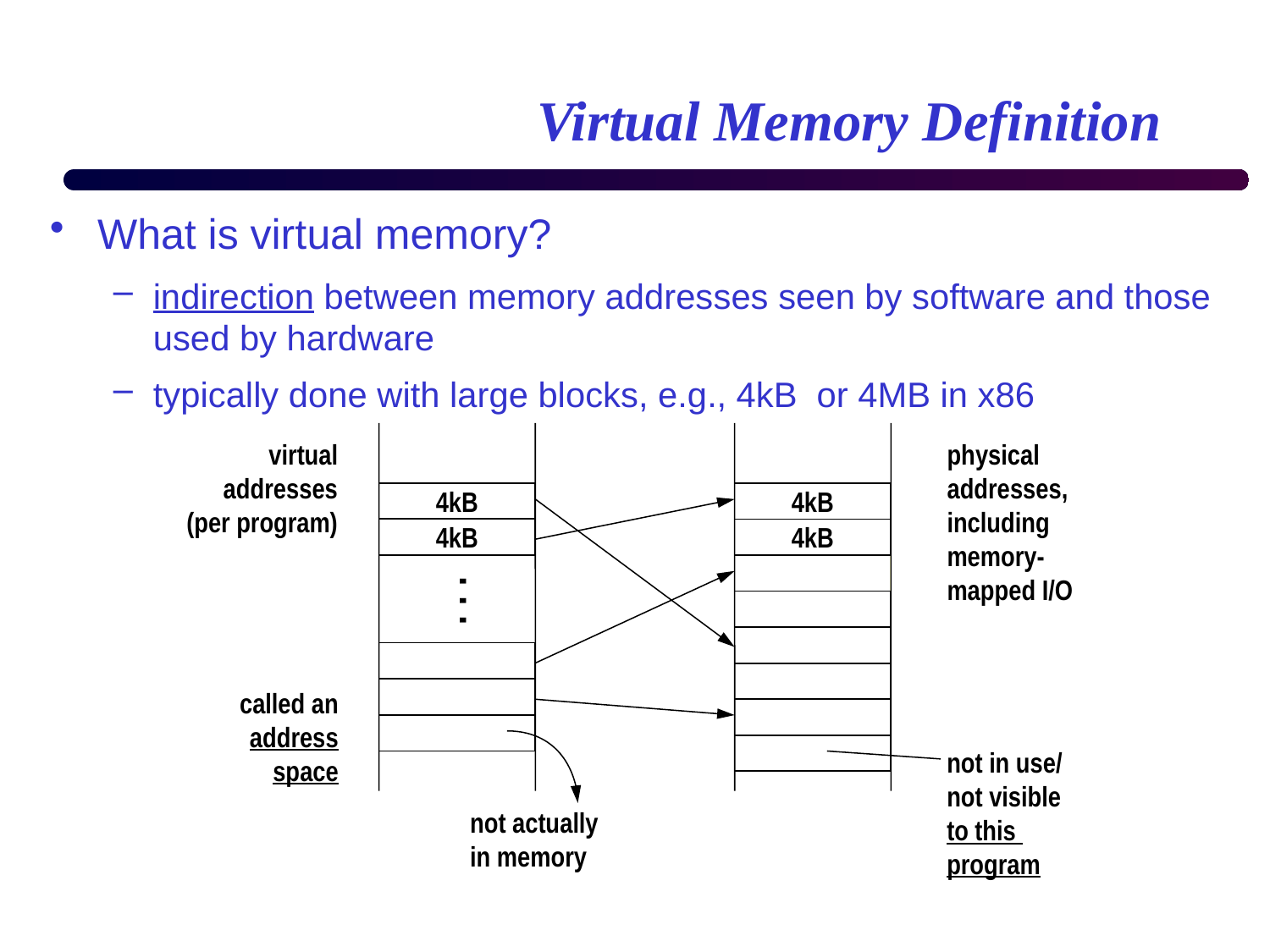

# Virtual Memory Definition
What is virtual memory?
indirection between memory addresses seen by software and those used by hardware
typically done with large blocks, e.g., 4kB  or 4MB in x86

4kB
4kB
. . .

virtual
addresses
(per program)
physical
addresses,
including
memory-
mapped I/O
4kB

4kB

called an
address
space

not in use/
not visible
to this
program

not actually
in memory